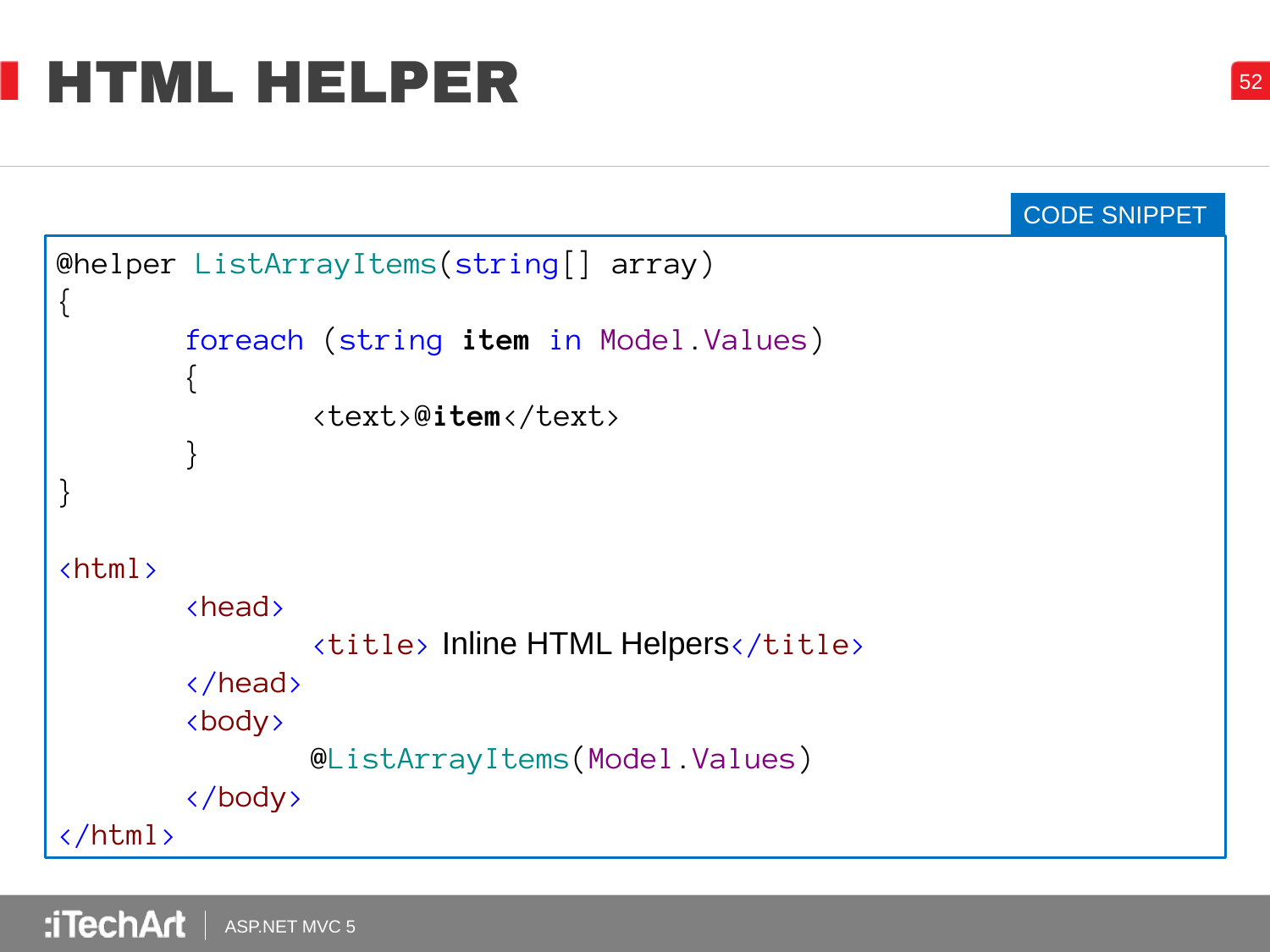

# HTML Helper
CODE SNIPPET
@helper ListArrayItems(string[] array)
{
	foreach (string item in Model.Values)
	{
		<text>@item</text>
	}
}

<html>
	<head>
		<title> Inline HTML Helpers</title>
	</head>
	<body>
		@ListArrayItems(Model.Values)
	</body>
</html>
ASP.NET MVC 5